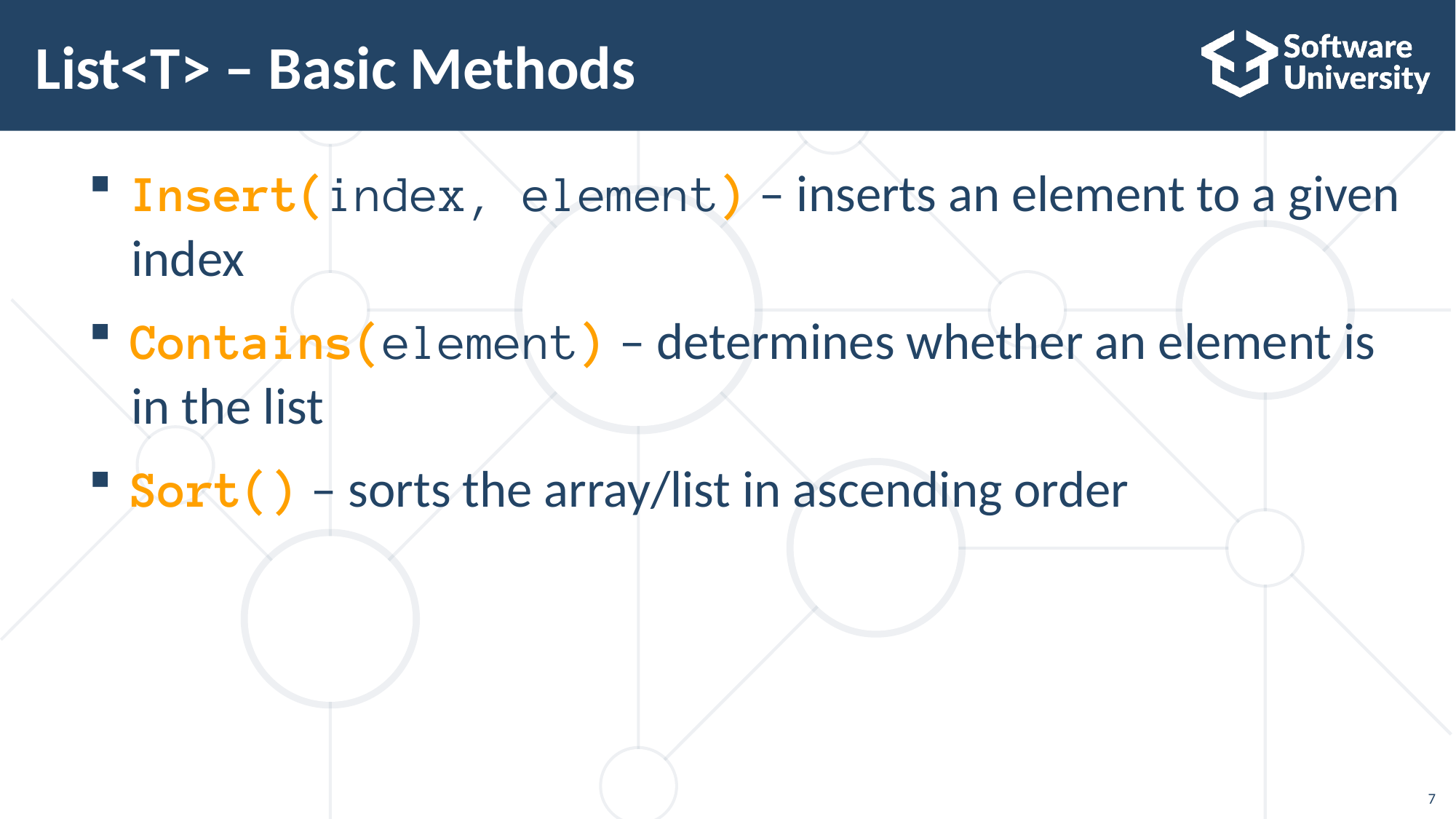

# List<T> – Basic Methods
Insert(index, element) – inserts an element to a given index
Contains(element) – determines whether an element is in the list
Sort() – sorts the array/list in ascending order
7